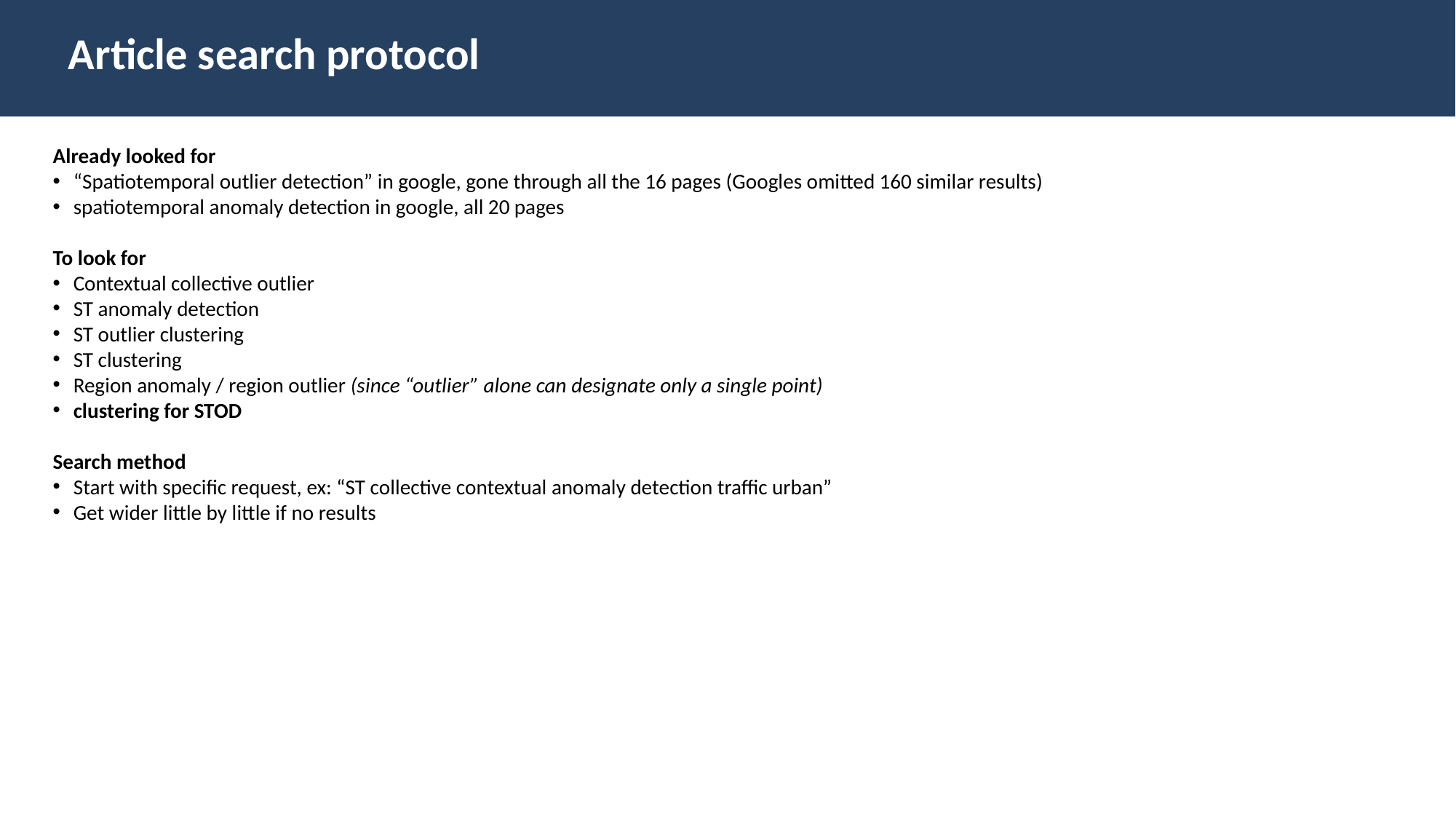

Article search protocol
Already looked for
“Spatiotemporal outlier detection” in google, gone through all the 16 pages (Googles omitted 160 similar results)
spatiotemporal anomaly detection in google, all 20 pages

To look for
Contextual collective outlier
ST anomaly detection
ST outlier clustering
ST clustering
Region anomaly / region outlier (since “outlier” alone can designate only a single point)
clustering for STOD

Search method
Start with specific request, ex: “ST collective contextual anomaly detection traffic urban”
Get wider little by little if no results